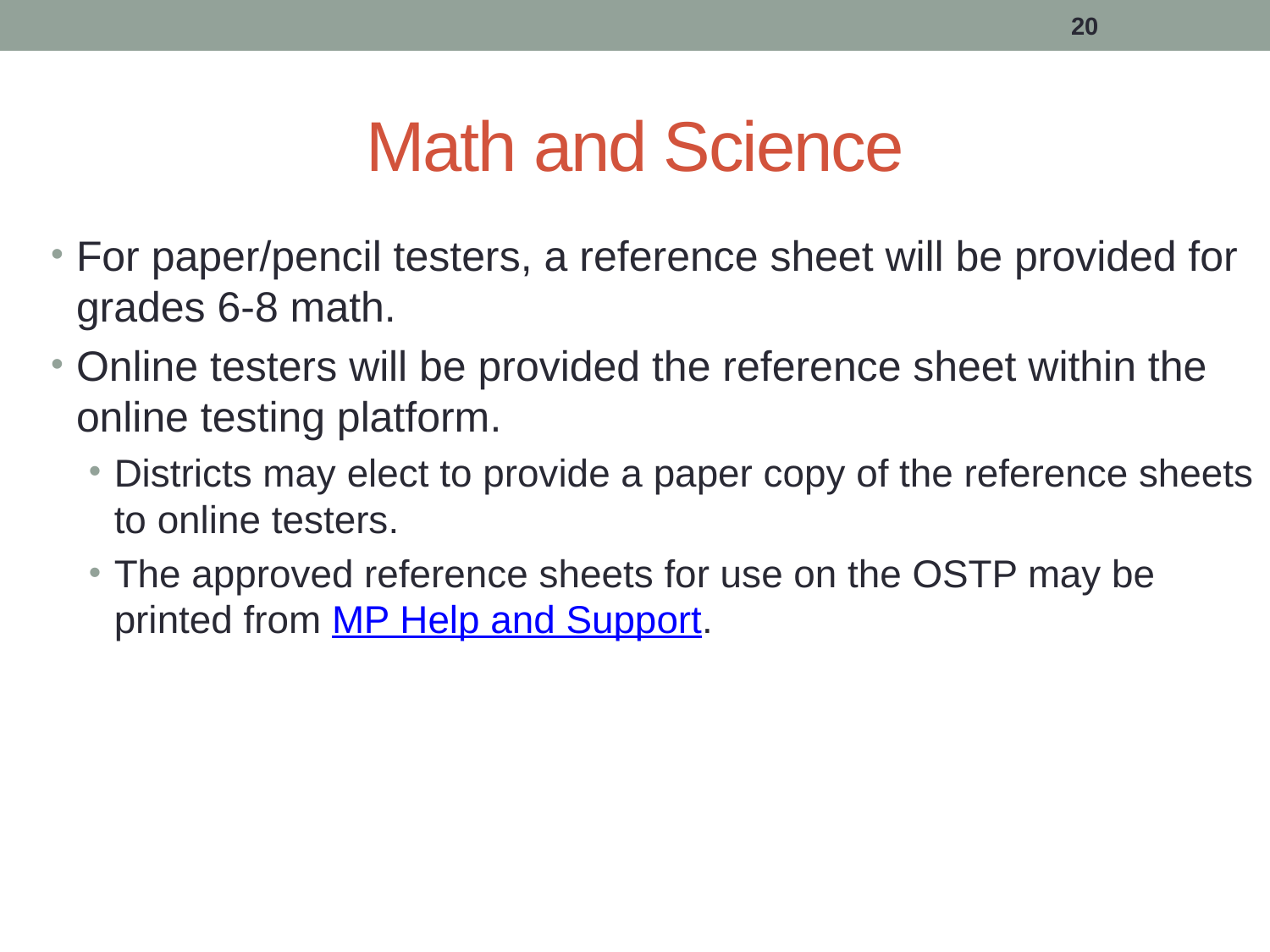

20
# Math and Science
For paper/pencil testers, a reference sheet will be provided for grades 6-8 math.
Online testers will be provided the reference sheet within the online testing platform.
Districts may elect to provide a paper copy of the reference sheets to online testers.
The approved reference sheets for use on the OSTP may be printed from MP Help and Support.